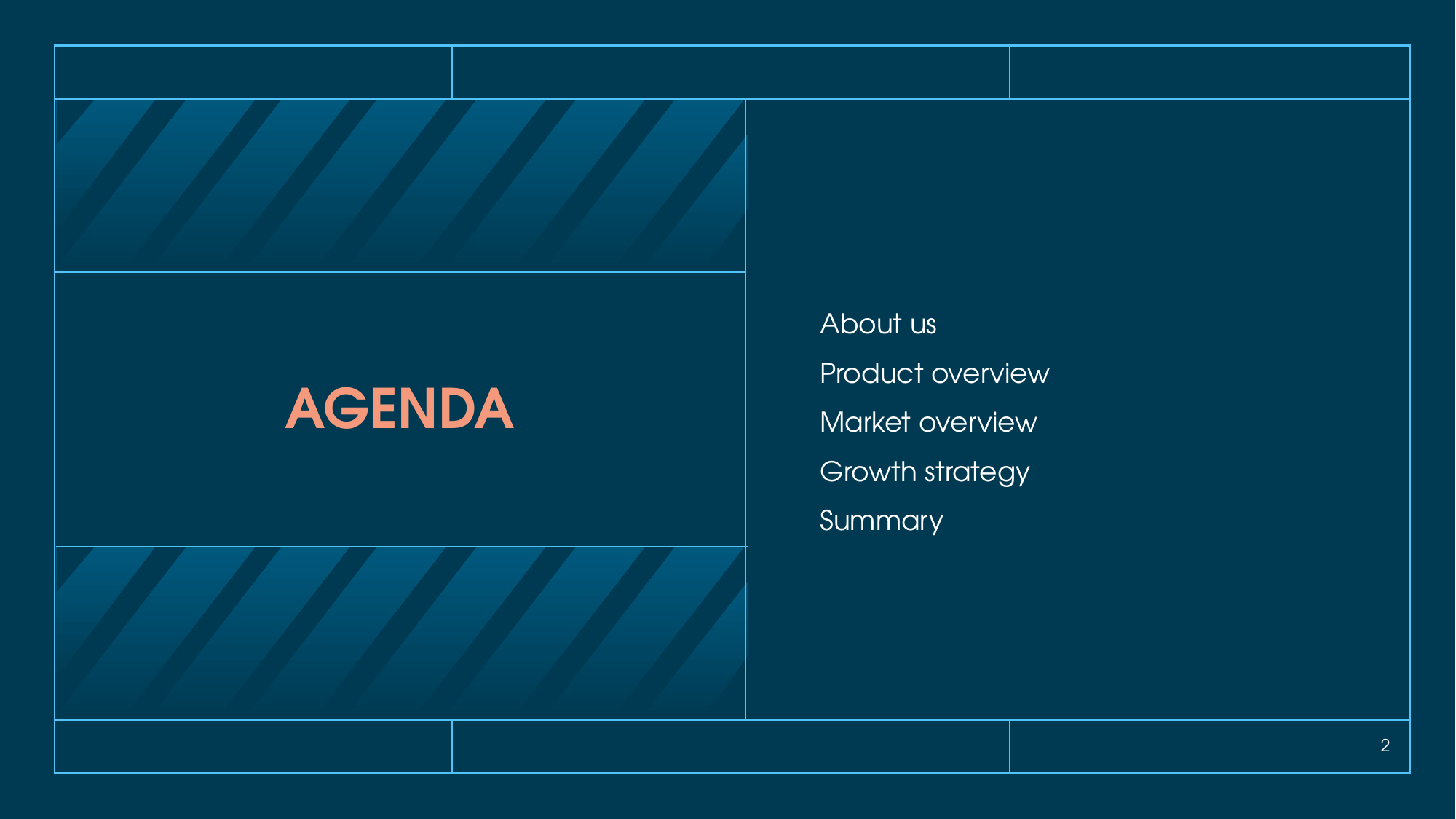

About us
Product overview
Market overview
Growth strategy
Summary
# Agenda
2